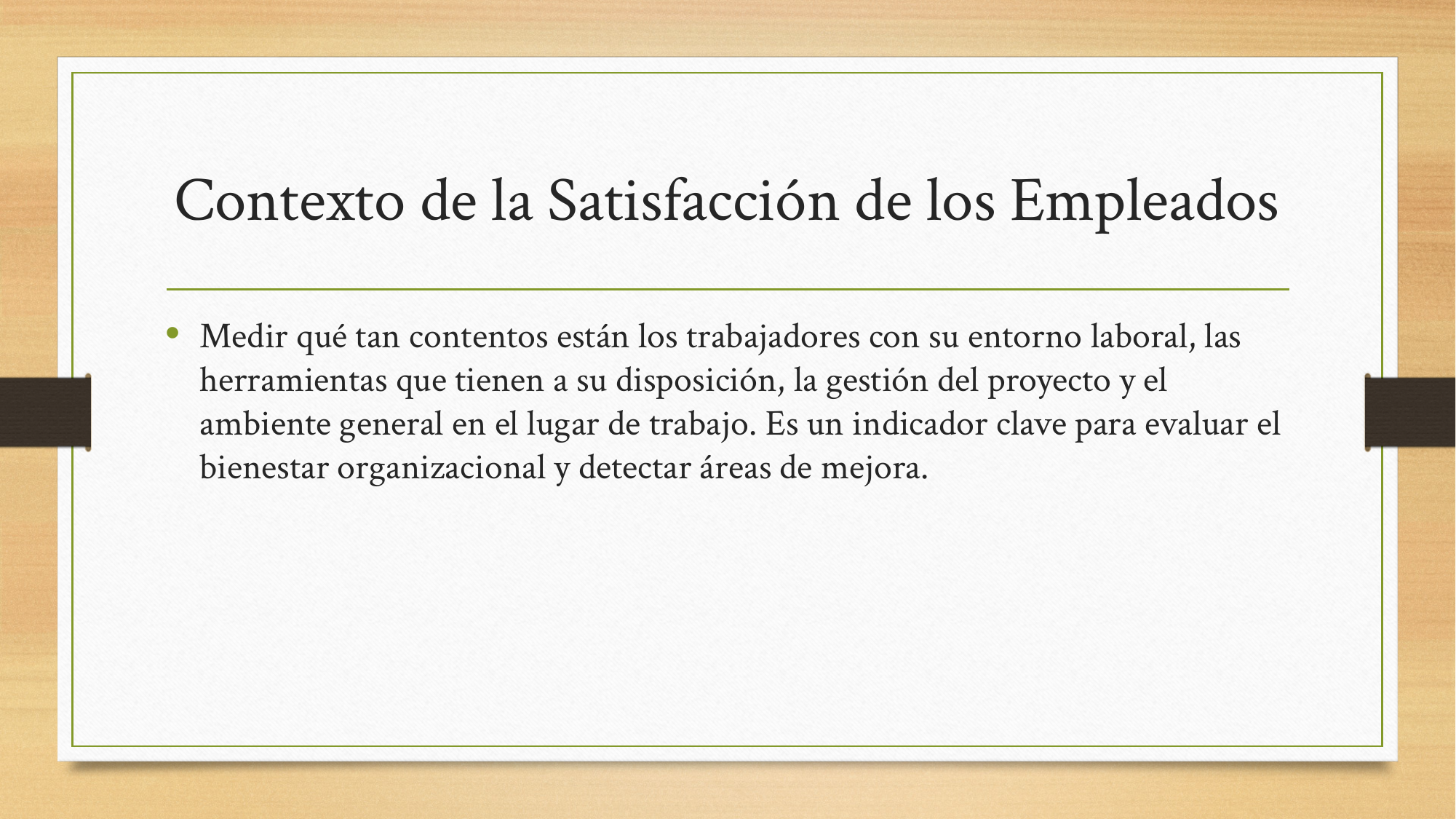

# Contexto de la Satisfacción de los Empleados
Medir qué tan contentos están los trabajadores con su entorno laboral, las herramientas que tienen a su disposición, la gestión del proyecto y el ambiente general en el lugar de trabajo. Es un indicador clave para evaluar el bienestar organizacional y detectar áreas de mejora.